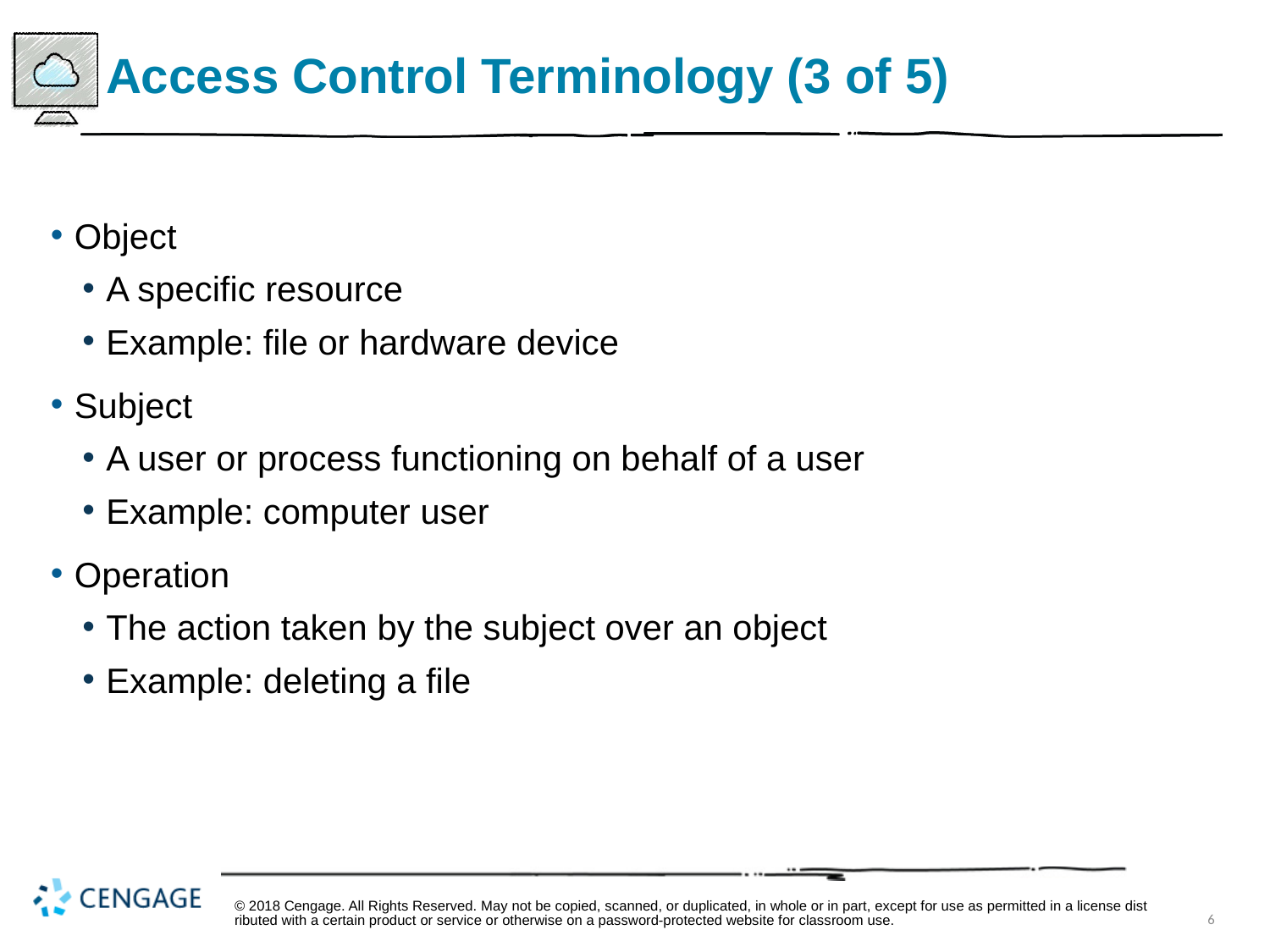

# Access Control Terminology (3 of 5)
Object
A specific resource
Example: file or hardware device
Subject
A user or process functioning on behalf of a user
Example: computer user
Operation
The action taken by the subject over an object
Example: deleting a file
© 2018 Cengage. All Rights Reserved. May not be copied, scanned, or duplicated, in whole or in part, except for use as permitted in a license distributed with a certain product or service or otherwise on a password-protected website for classroom use.